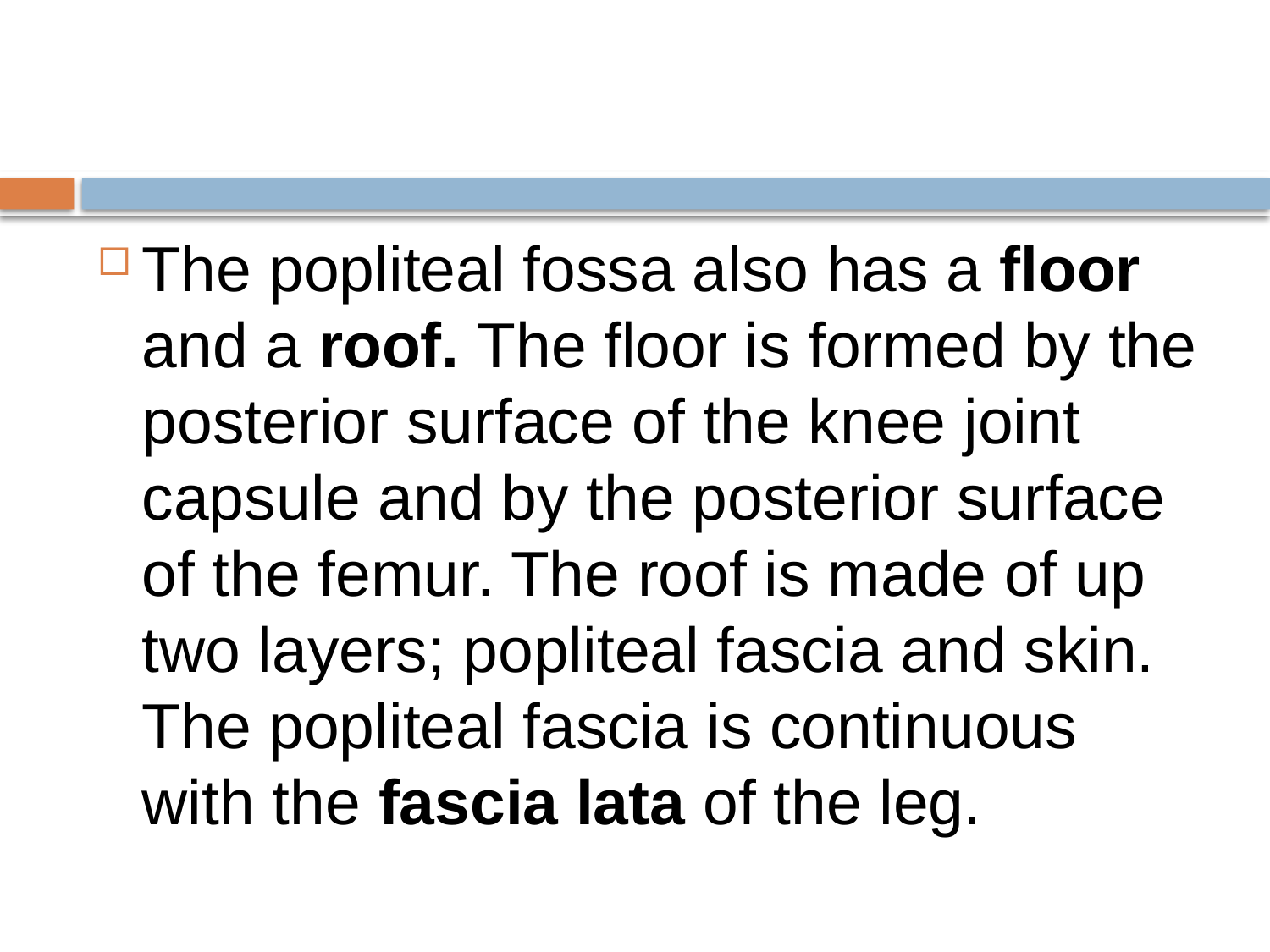

#
The popliteal fossa also has a floor and a roof. The floor is formed by the posterior surface of the knee joint capsule and by the posterior surface of the femur. The roof is made of up two layers; popliteal fascia and skin. The popliteal fascia is continuous with the fascia lata of the leg.